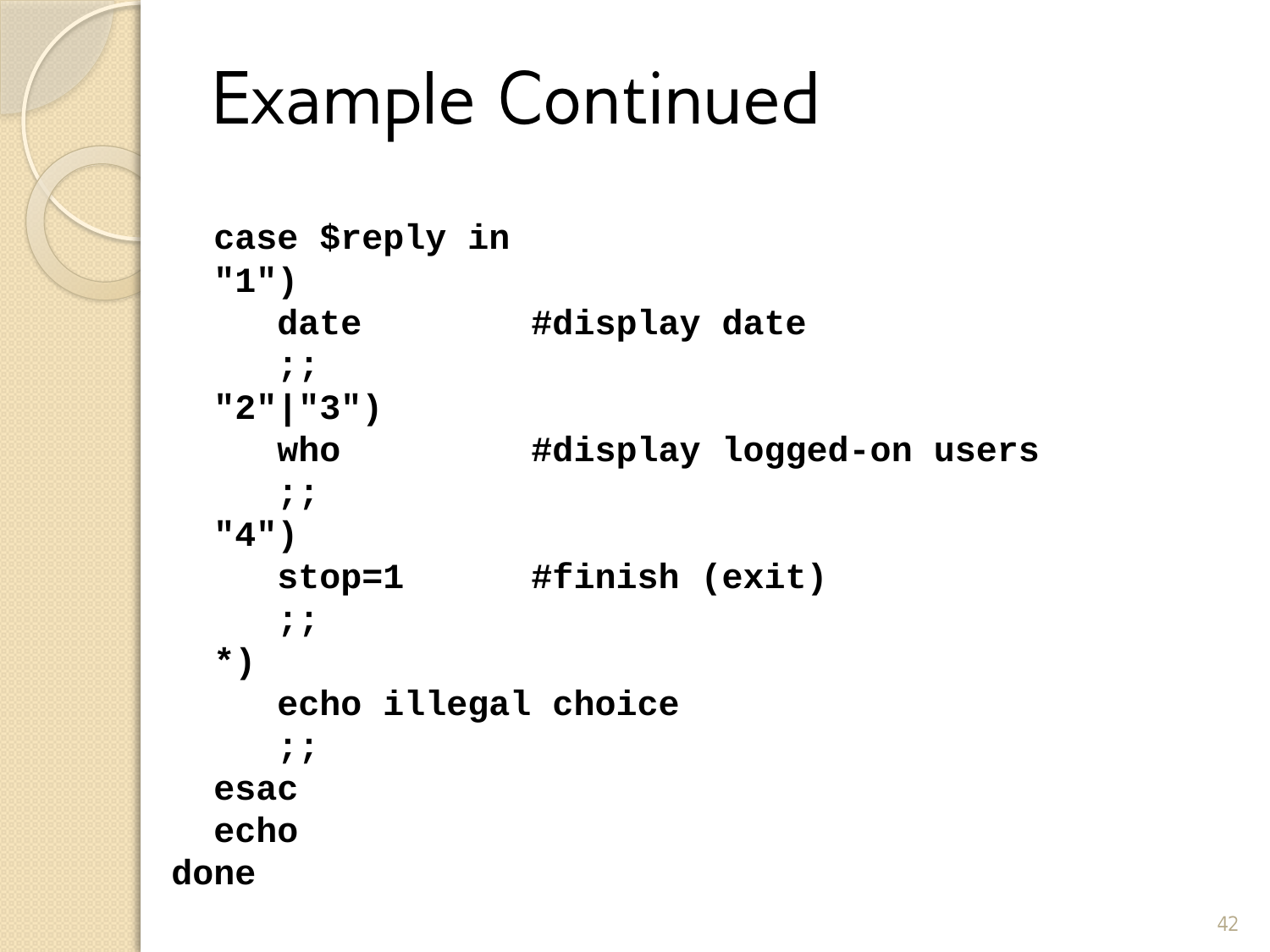

# Example Continued
  case $reply in
  "1")
     date        #display date
     ;;
  "2"|"3")
     who         #display logged-on users
     ;;
  "4")
     stop=1      #finish (exit)
     ;;
  *)
     echo illegal choice
     ;;
  esac
  echo
done

42